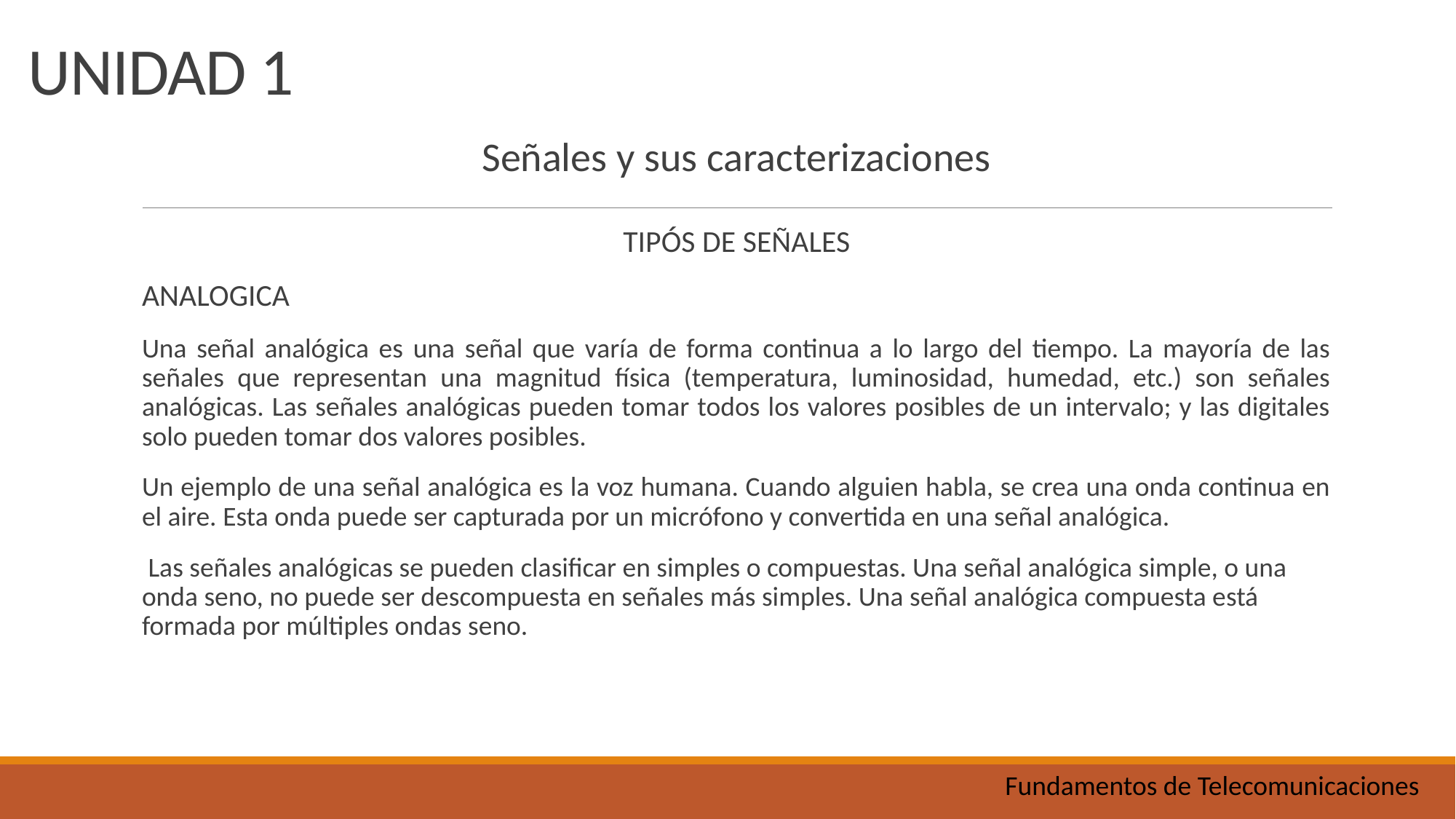

UNIDAD 1
Señales y sus caracterizaciones
TIPÓS DE SEÑALES
ANALOGICA
Una señal analógica es una señal que varía de forma continua a lo largo del tiempo. La mayoría de las señales que representan una magnitud física (temperatura, luminosidad, humedad, etc.) son señales analógicas. Las señales analógicas pueden tomar todos los valores posibles de un intervalo; y las digitales solo pueden tomar dos valores posibles.
Un ejemplo de una señal analógica es la voz humana. Cuando alguien habla, se crea una onda continua en el aire. Esta onda puede ser capturada por un micrófono y convertida en una señal analógica.
 Las señales analógicas se pueden clasificar en simples o compuestas. Una señal analógica simple, o una onda seno, no puede ser descompuesta en señales más simples. Una señal analógica compuesta está formada por múltiples ondas seno.
Fundamentos de Telecomunicaciones